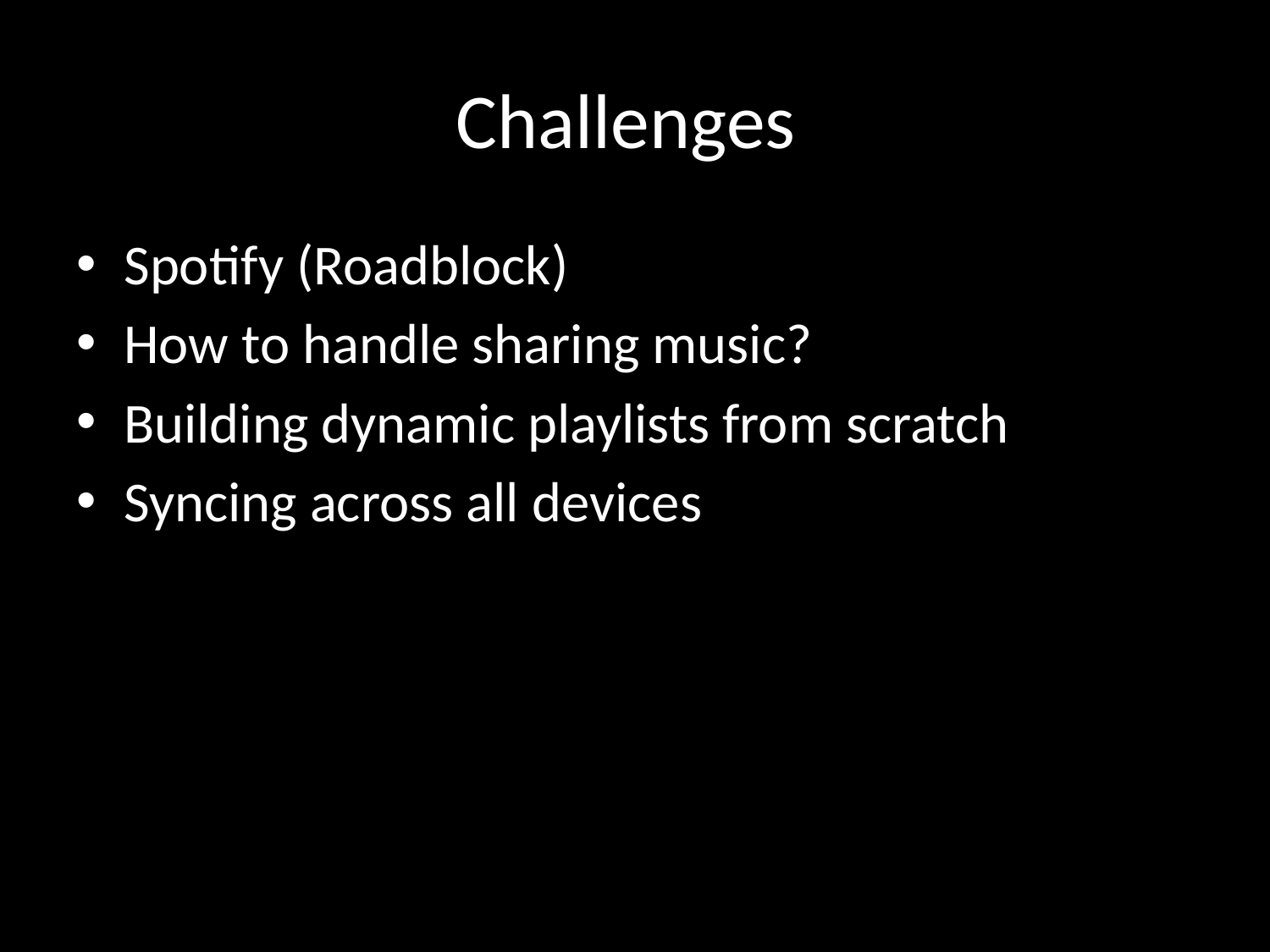

# Challenges
Spotify (Roadblock)
How to handle sharing music?
Building dynamic playlists from scratch
Syncing across all devices